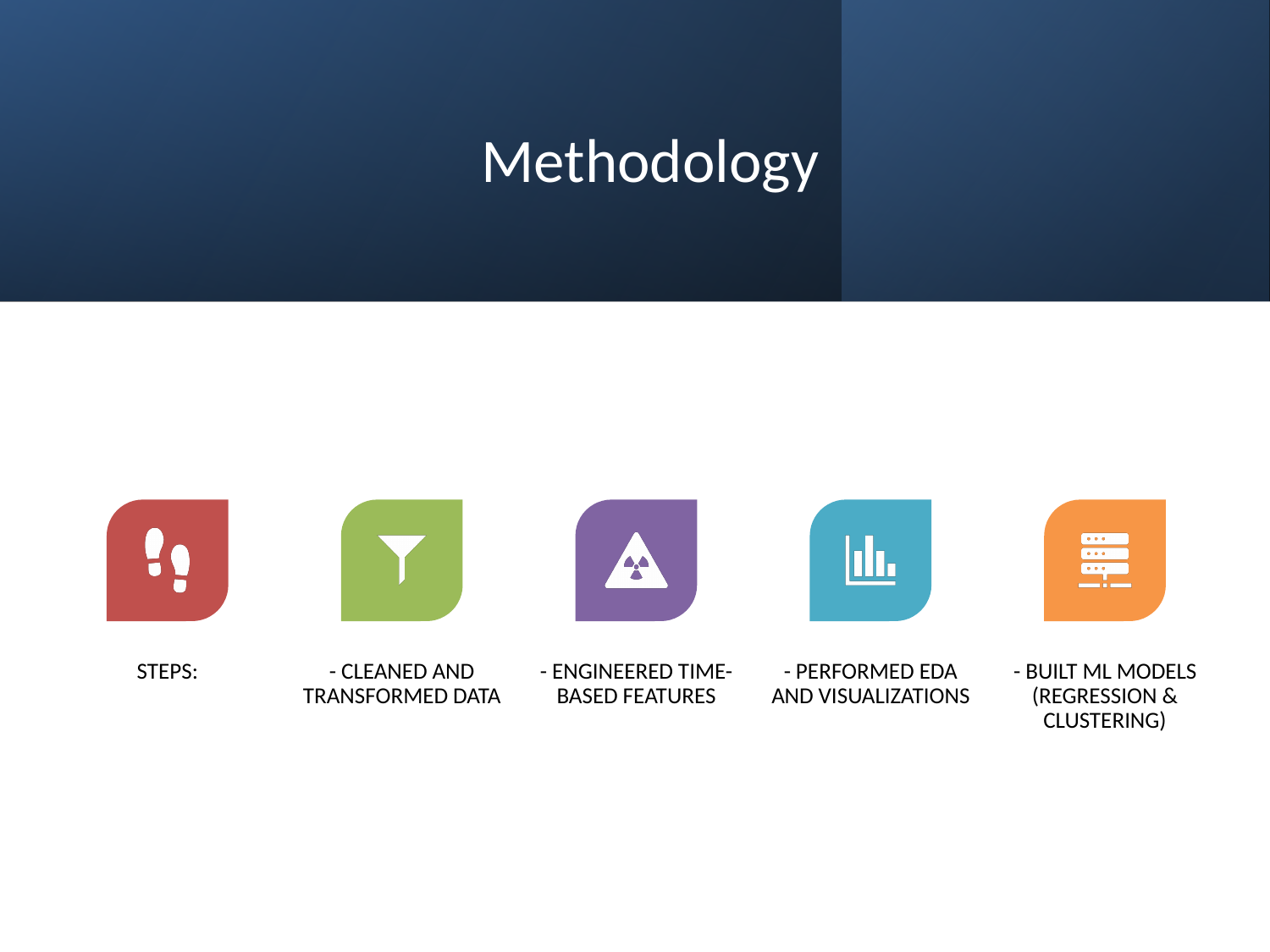

# Methodology
Steps:
- Cleaned and transformed data
- Engineered time-based features
- Performed EDA and visualizations
- Built ML models (regression & clustering)